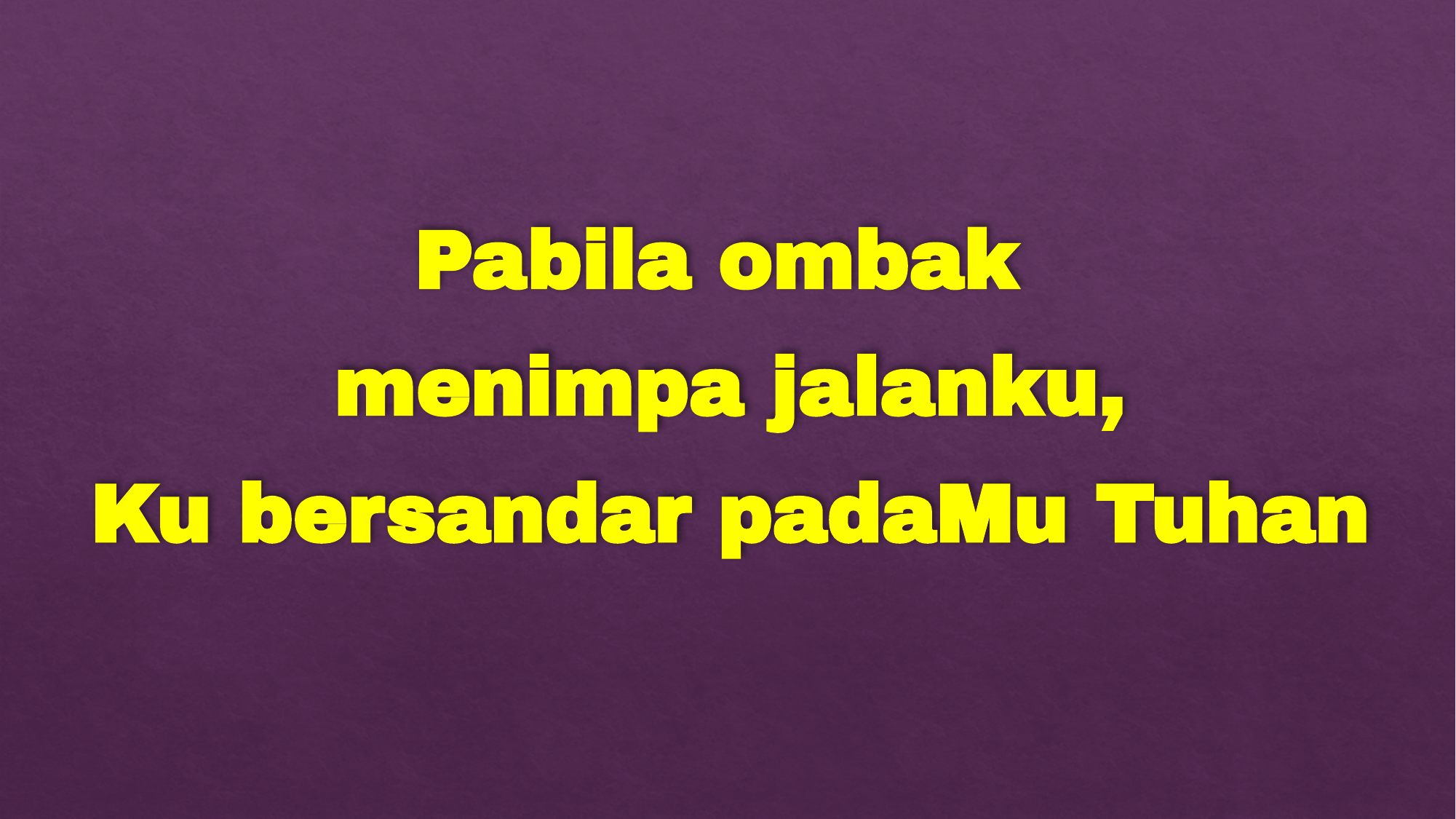

Pabila ombak
menimpa jalanku,
Ku bersandar padaMu Tuhan